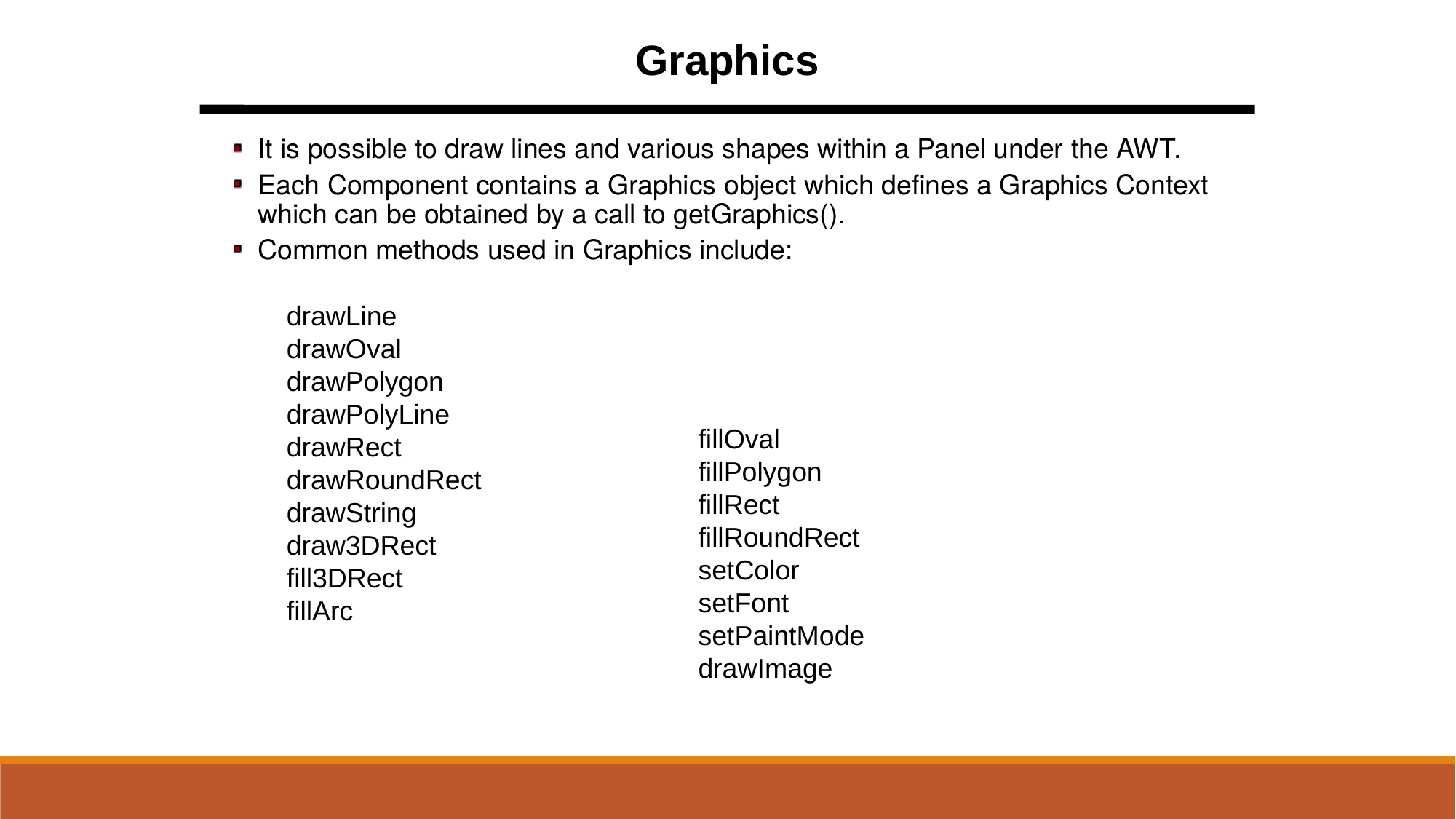

Graphics

It is possible to draw lines and various shapes within a Panel under the AWT.
Each Component contains a Graphics object which defines a Graphics Context which can be obtained by a call to getGraphics().
Common methods used in Graphics include:

drawLine
drawOval
drawPolygon
drawPolyLine
drawRect
drawRoundRect
drawString
draw3DRect
fill3DRect
fillArc

fillOval
fillPolygon
fillRect
fillRoundRect
setColor
setFont
setPaintMode
drawImage